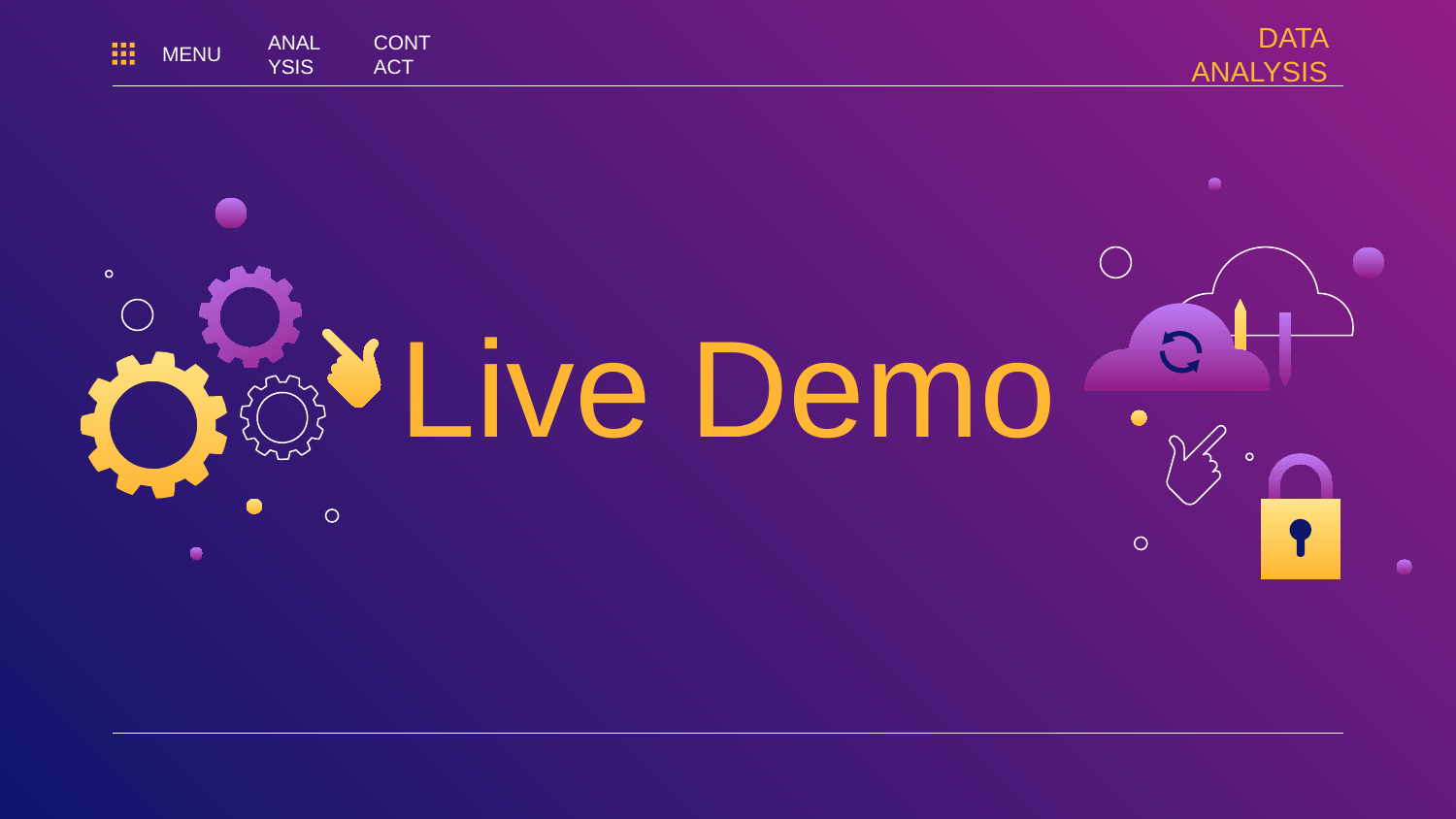

DATA ANALYSIS
MENU
ANALYSIS
CONTACT

# Live Demo